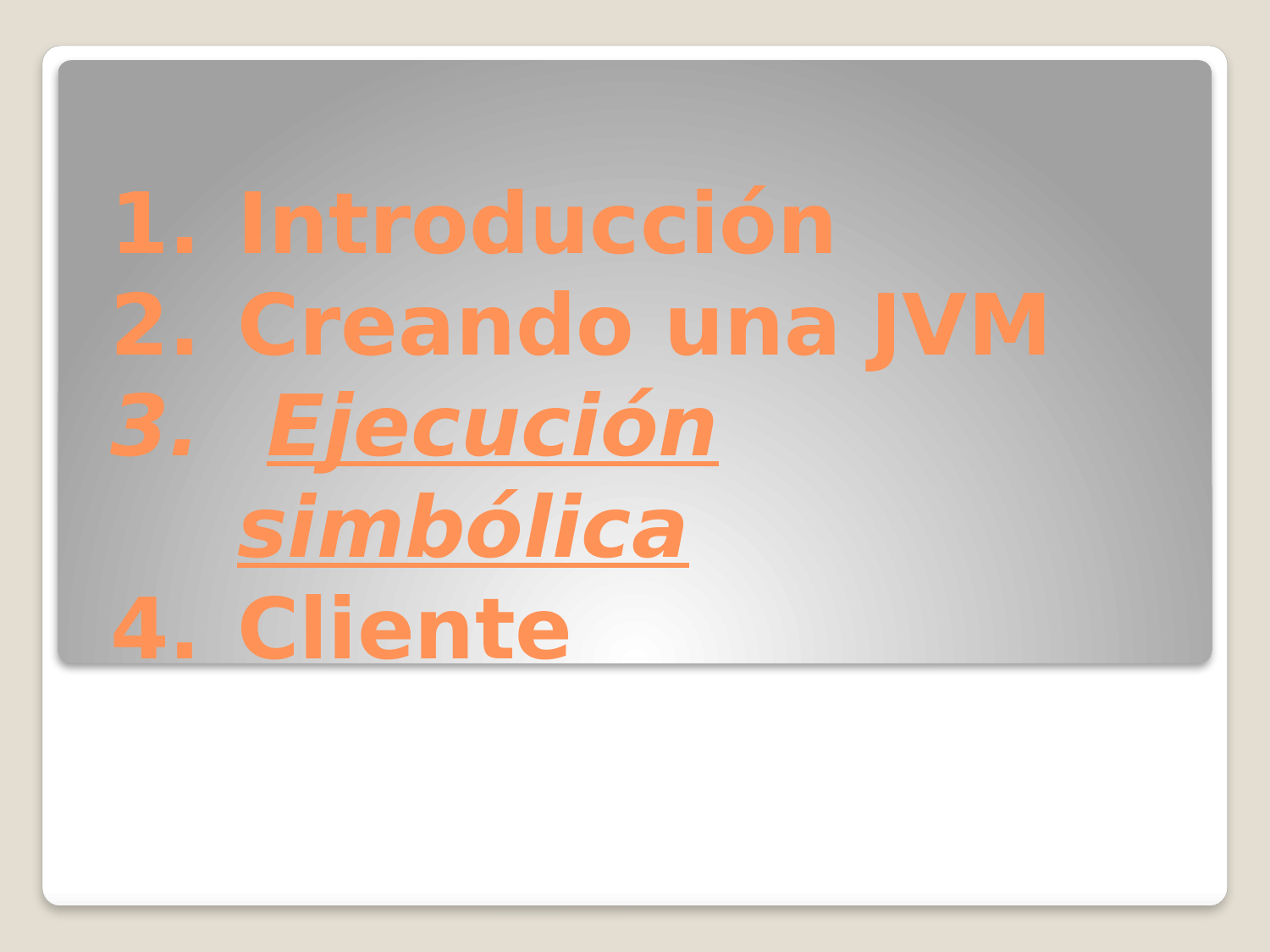

Introducción
Creando una JVM
 Ejecución simbólica
Cliente